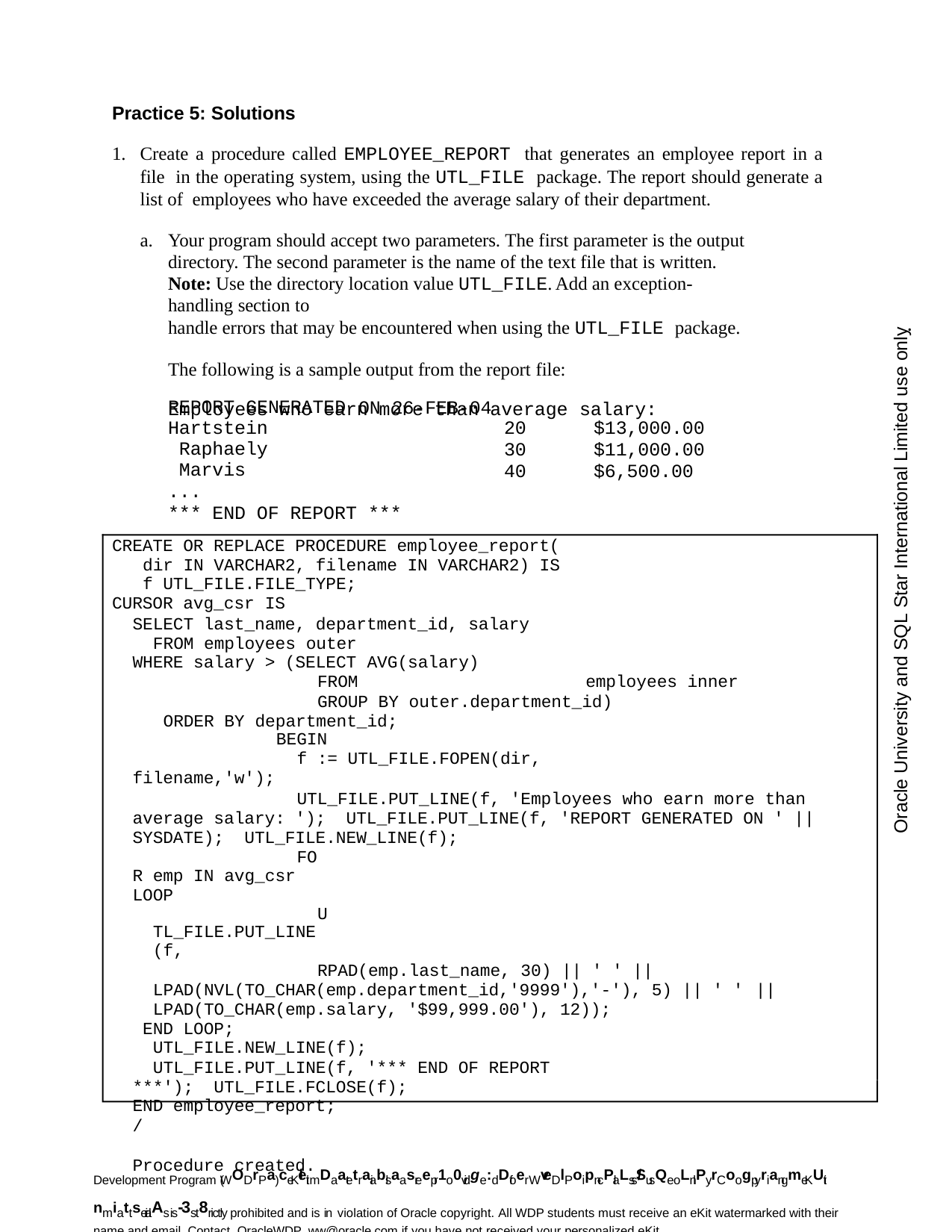

Practice 5: Solutions
Create a procedure called EMPLOYEE_REPORT that generates an employee report in a file  in the operating system, using the UTL_FILE package. The report should generate a list of  employees who have exceeded the average salary of their department.

Your program should accept two parameters. The first parameter is the output  directory. The second parameter is the name of the text file that is written.
Note: Use the directory location value UTL_FILE. Add an exception-handling section to
handle errors that may be encountered when using the UTL_FILE package.

The following is a sample output from the report file:
Employees who earn more than average salary:
Oracle University and SQL Star International Limited use onlyฺ
REPORT GENERATED
Hartstein  Raphaely  Marvis
...
ON 26-FEB-04
20
30
40
$13,000.00
$11,000.00
$6,500.00
*** END OF REPORT ***
CREATE OR REPLACE PROCEDURE employee_report(  dir IN VARCHAR2, filename IN VARCHAR2) IS  f UTL_FILE.FILE_TYPE;
CURSOR avg_csr IS
SELECT last_name, department_id, salary  FROM employees outer
WHERE salary > (SELECT AVG(salary)

FROM	employees inner
GROUP BY outer.department_id)  ORDER BY department_id;
BEGIN
f := UTL_FILE.FOPEN(dir, filename,'w');
UTL_FILE.PUT_LINE(f, 'Employees who earn more than average salary: ');  UTL_FILE.PUT_LINE(f, 'REPORT GENERATED ON ' ||SYSDATE);  UTL_FILE.NEW_LINE(f);
FOR emp IN avg_csr  LOOP
UTL_FILE.PUT_LINE(f,
RPAD(emp.last_name, 30) || ' ' ||  LPAD(NVL(TO_CHAR(emp.department_id,'9999'),'-'), 5) || ' ' ||
LPAD(TO_CHAR(emp.salary, '$99,999.00'), 12));  END LOOP;
UTL_FILE.NEW_LINE(f);
UTL_FILE.PUT_LINE(f, '*** END OF REPORT ***');  UTL_FILE.FCLOSE(f);
END employee_report;
/

Procedure created.
Development Program (WODrPa) ceKleit mDaatetraiablsaasreepr1o0vidge:dDfoer WveDlPoipn-cPlaLss/SusQe oLnlPy.rCoogpyriangmeKUit nmiattserialAs is-3st8rictly prohibited and is in  violation of Oracle copyright. All WDP students must receive an eKit watermarked with their name and email. Contact  OracleWDP_ww@oracle.com if you have not received your personalized eKit.